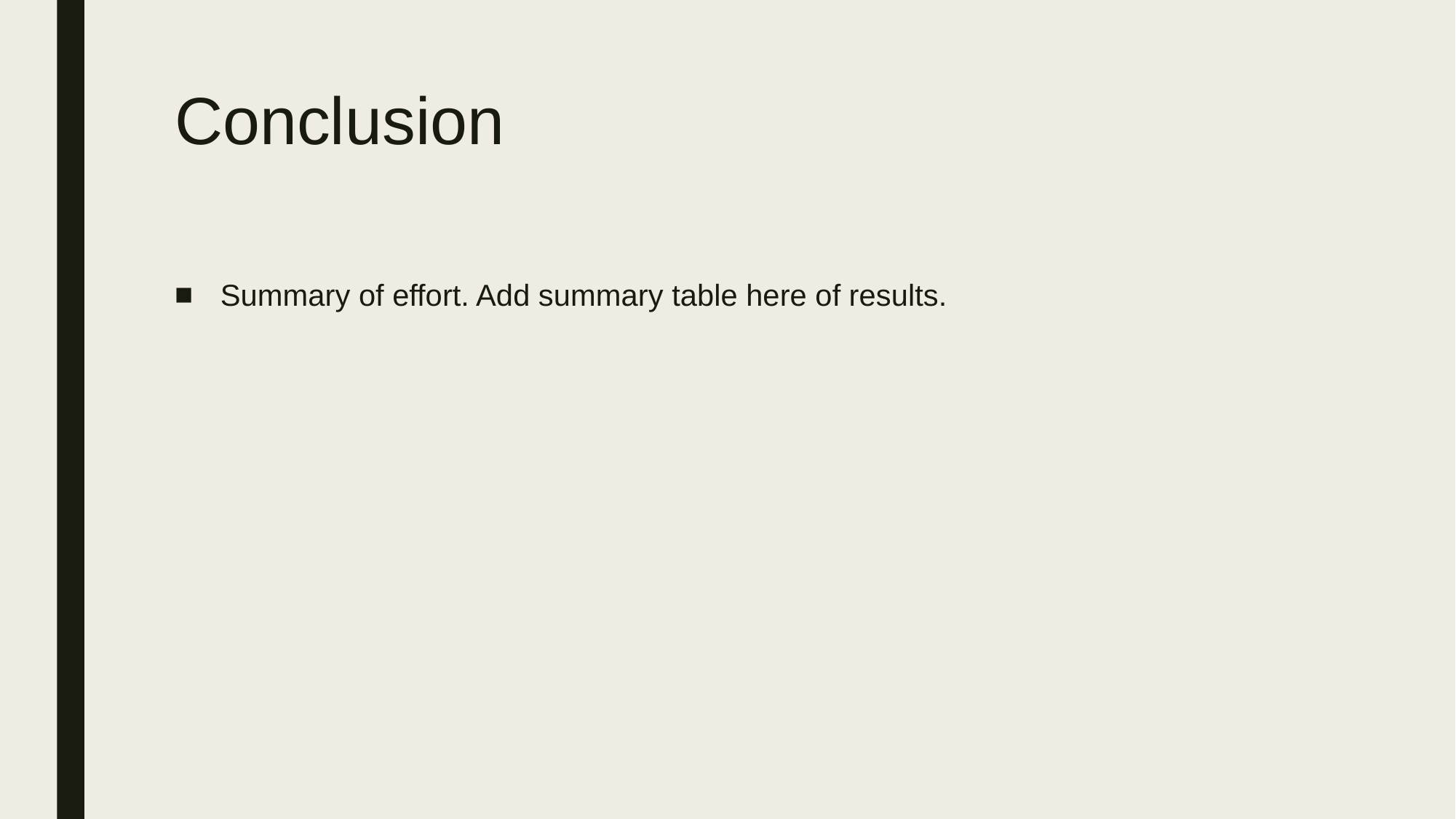

# Conclusion
Summary of effort. Add summary table here of results.